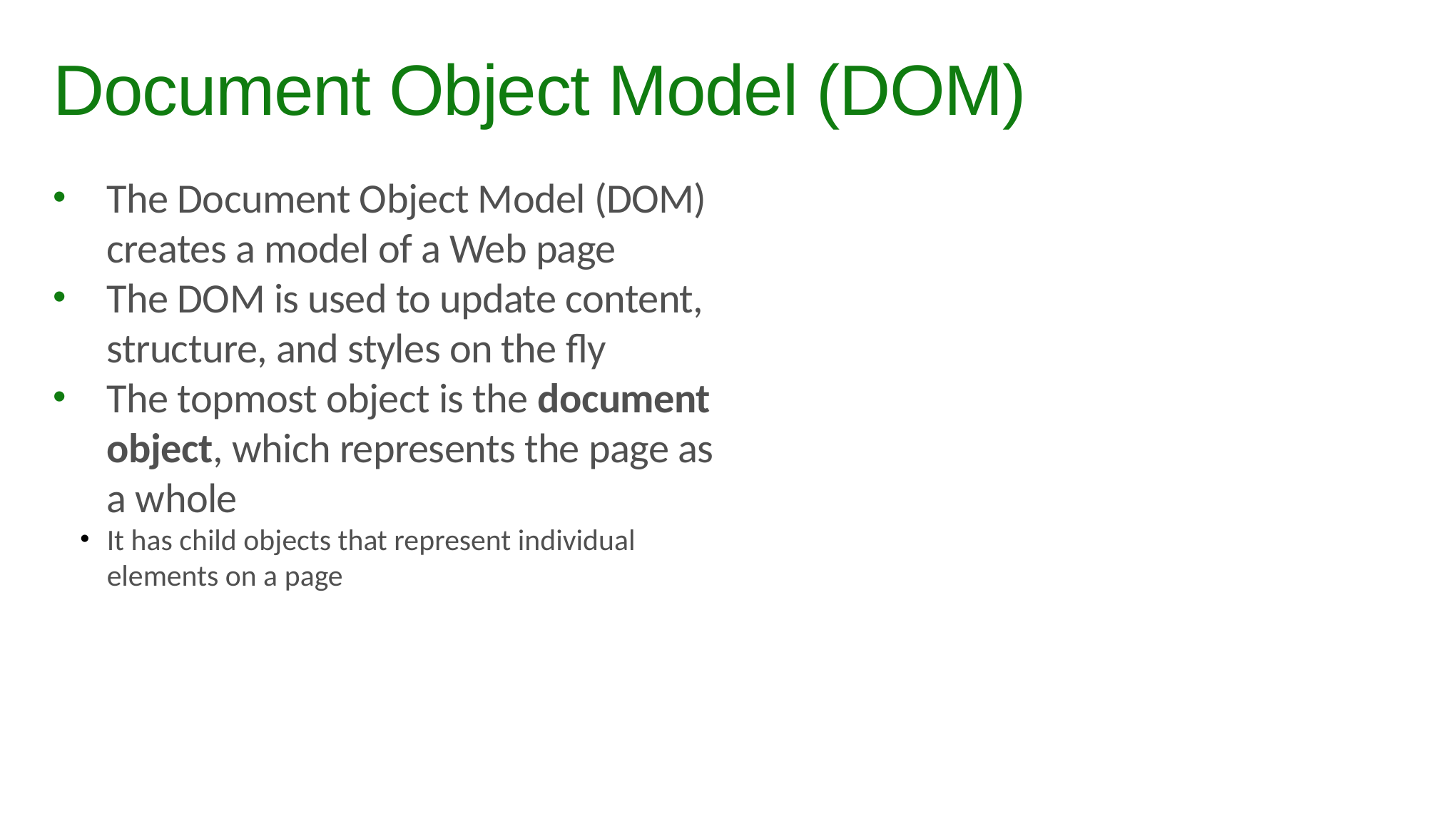

Document Object Model (DOM)
The Document Object Model (DOM) creates a model of a Web page
The DOM is used to update content, structure, and styles on the fly
The topmost object is the document object, which represents the page as a whole
It has child objects that represent individual elements on a page